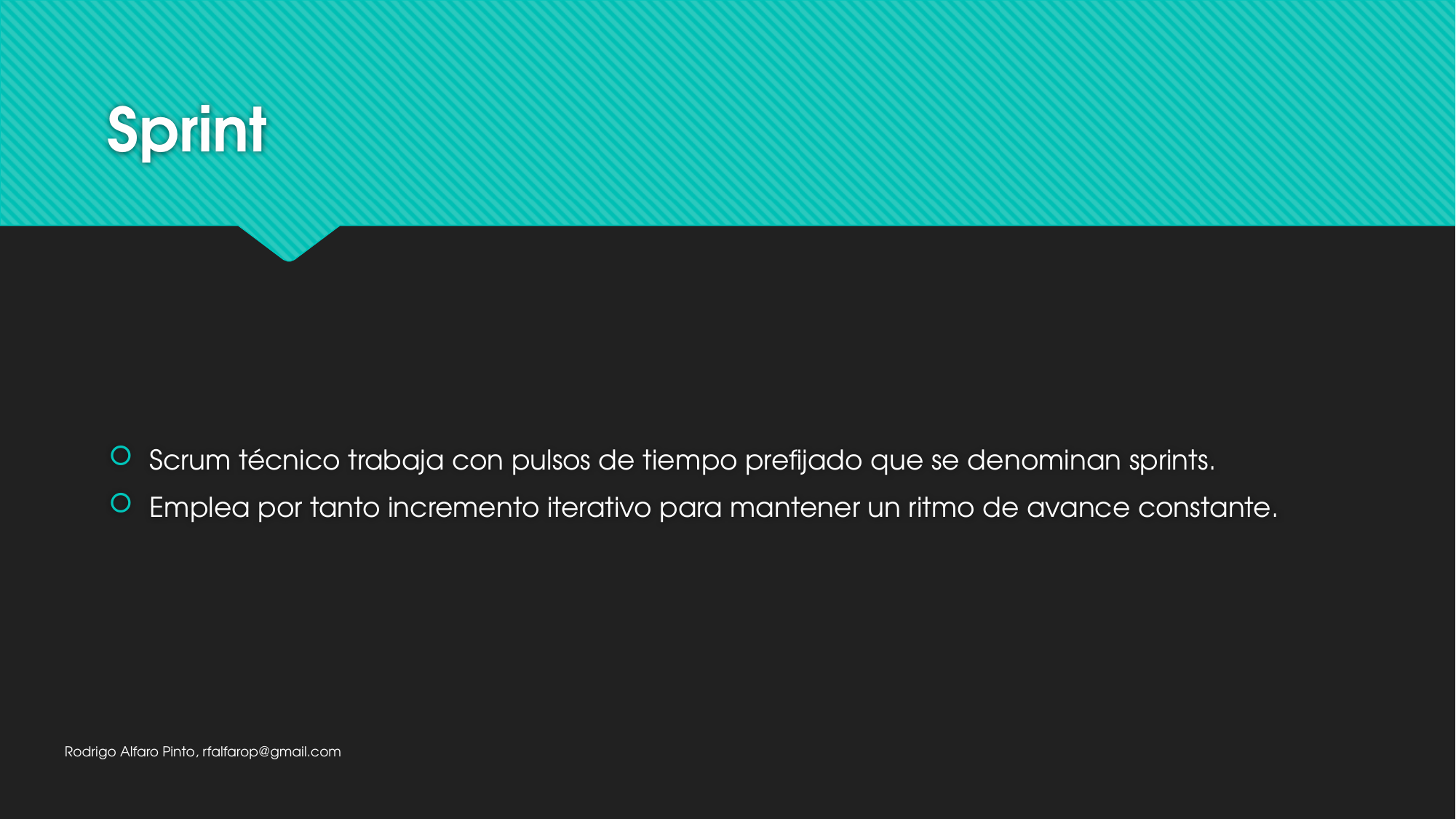

# Sprint
Scrum técnico trabaja con pulsos de tiempo prefijado que se denominan sprints.
Emplea por tanto incremento iterativo para mantener un ritmo de avance constante.
Rodrigo Alfaro Pinto, rfalfarop@gmail.com